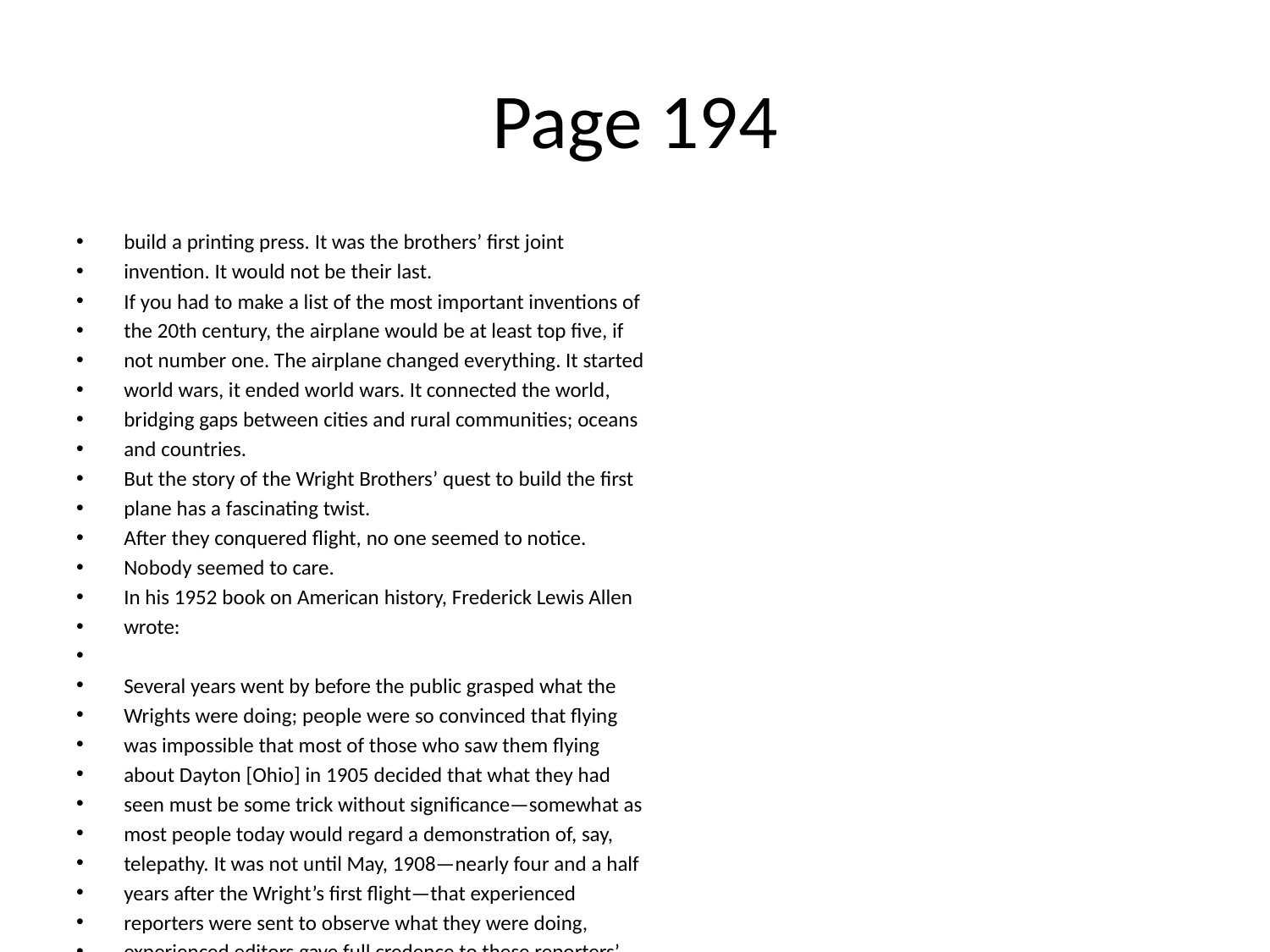

# Page 194
build a printing press. It was the brothers’ ﬁrst joint
invention. It would not be their last.
If you had to make a list of the most important inventions of
the 20th century, the airplane would be at least top ﬁve, if
not number one. The airplane changed everything. It started
world wars, it ended world wars. It connected the world,
bridging gaps between cities and rural communities; oceans
and countries.
But the story of the Wright Brothers’ quest to build the ﬁrst
plane has a fascinating twist.
After they conquered ﬂight, no one seemed to notice.
Nobody seemed to care.
In his 1952 book on American history, Frederick Lewis Allen
wrote:

Several years went by before the public grasped what the
Wrights were doing; people were so convinced that ﬂying
was impossible that most of those who saw them ﬂying
about Dayton [Ohio] in 1905 decided that what they had
seen must be some trick without signiﬁcance—somewhat as
most people today would regard a demonstration of, say,
telepathy. It was not until May, 1908—nearly four and a half
years after the Wright’s ﬁrst ﬂight—that experienced
reporters were sent to observe what they were doing,
experienced editors gave full credence to these reporters’
excited dispatches, and the world at last woke up to the fact
that human ﬂight had been successfully accomplished.